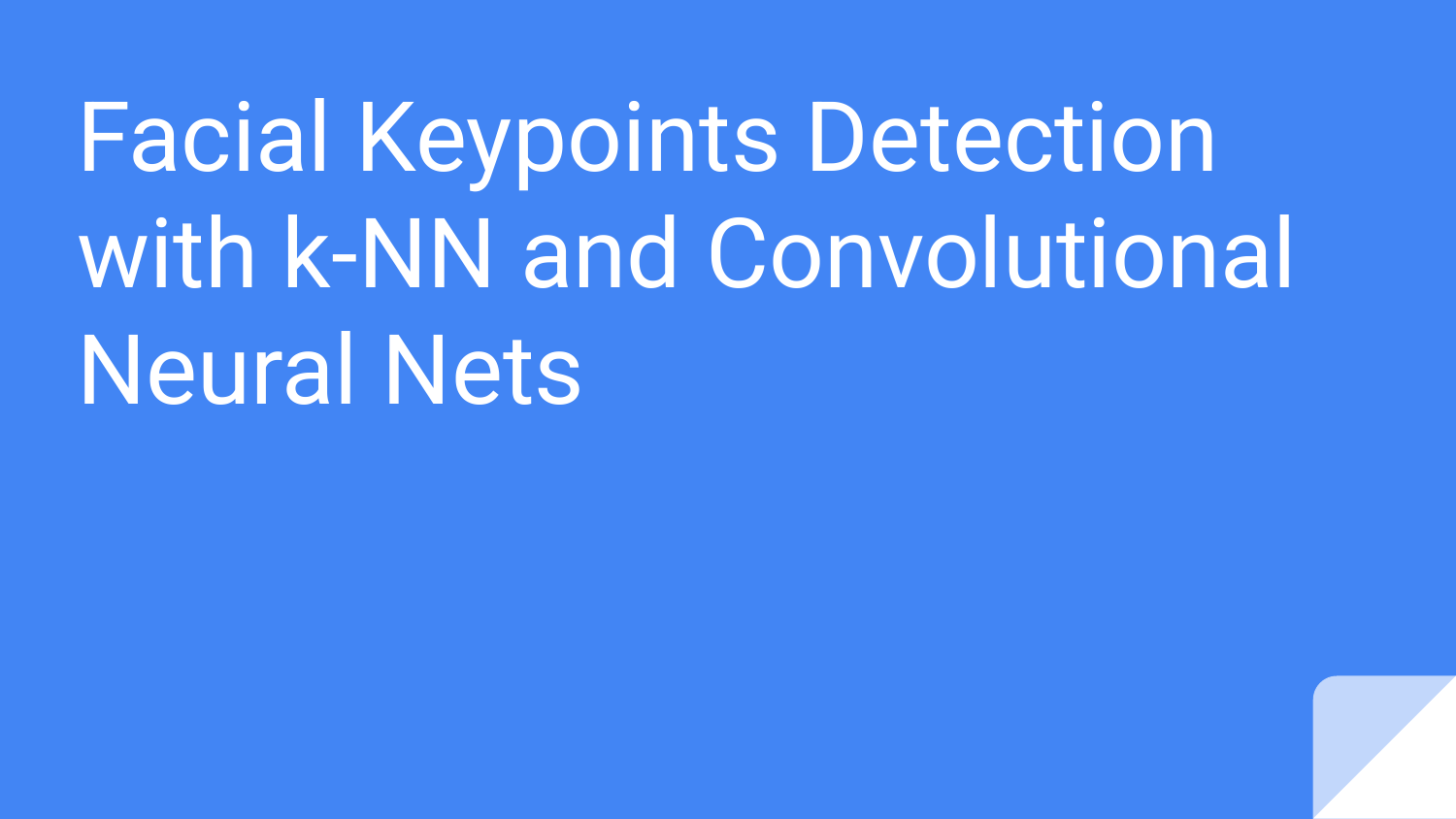

# Facial Keypoints Detection with k-NN and Convolutional Neural Nets